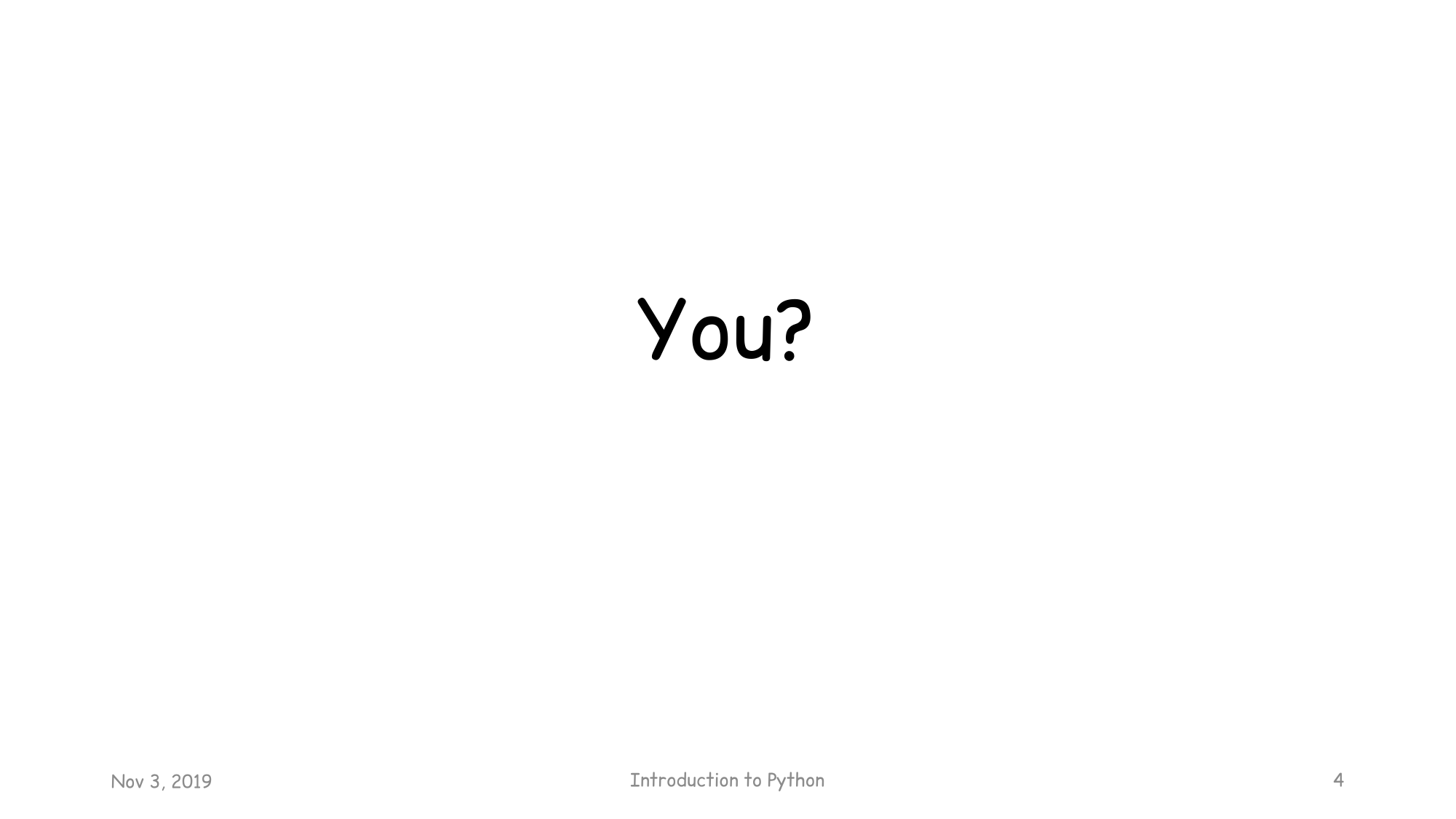

# You?
Nov 3, 2019
Introduction to Python
4